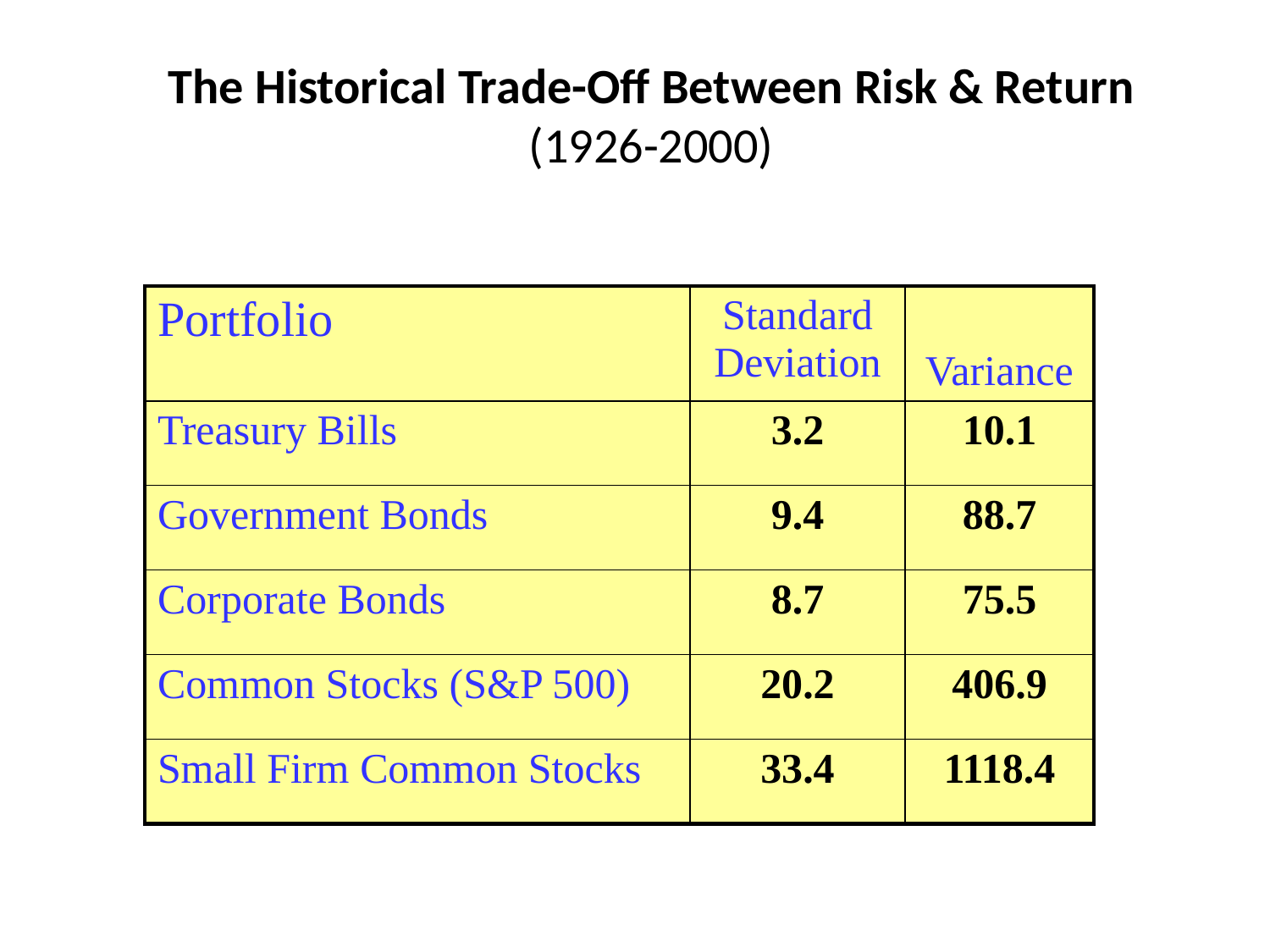

# The Historical Trade-Off Between Risk & Return (1926-2000)
| Portfolio | Standard Deviation | Variance |
| --- | --- | --- |
| Treasury Bills | 3.2 | 10.1 |
| Government Bonds | 9.4 | 88.7 |
| Corporate Bonds | 8.7 | 75.5 |
| Common Stocks (S&P 500) | 20.2 | 406.9 |
| Small Firm Common Stocks | 33.4 | 1118.4 |